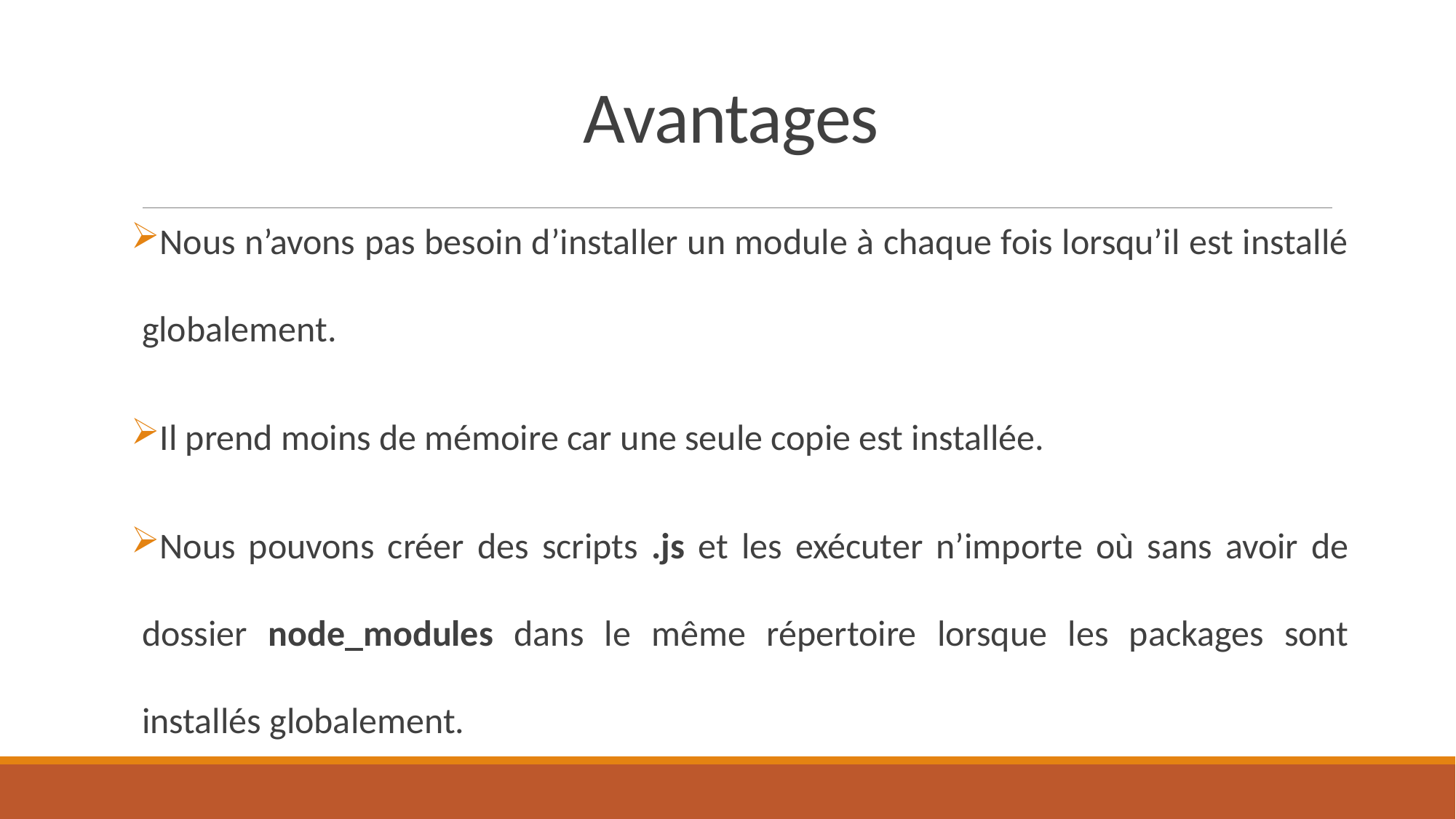

# Avantages
Nous n’avons pas besoin d’installer un module à chaque fois lorsqu’il est installé globalement.
Il prend moins de mémoire car une seule copie est installée.
Nous pouvons créer des scripts .js et les exécuter n’importe où sans avoir de dossier node_modules dans le même répertoire lorsque les packages sont installés globalement.